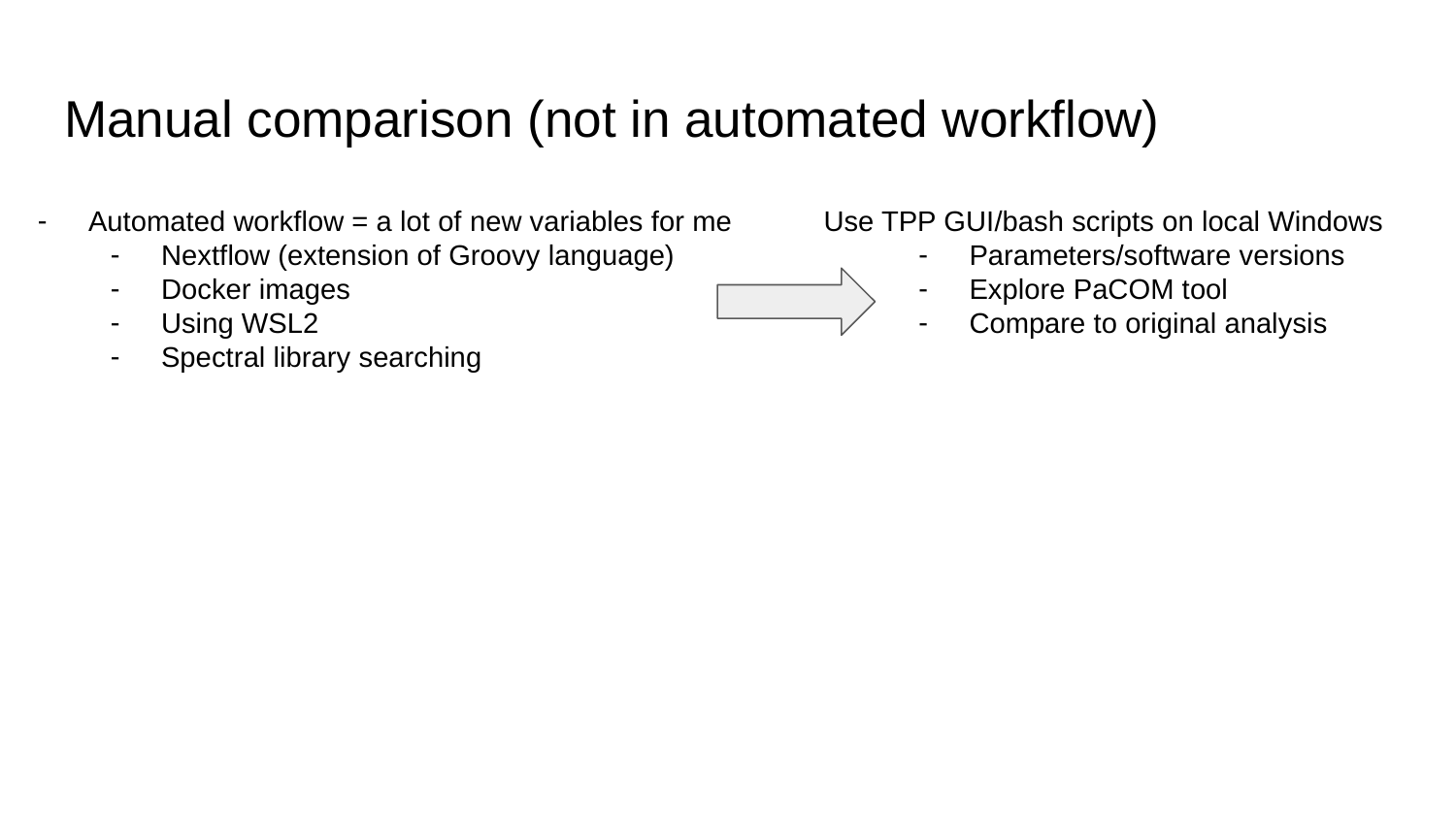

# Manual comparison (not in automated workflow)
Automated workflow = a lot of new variables for me
Nextflow (extension of Groovy language)
Docker images
Using WSL2
Spectral library searching
Use TPP GUI/bash scripts on local Windows
Parameters/software versions
Explore PaCOM tool
Compare to original analysis